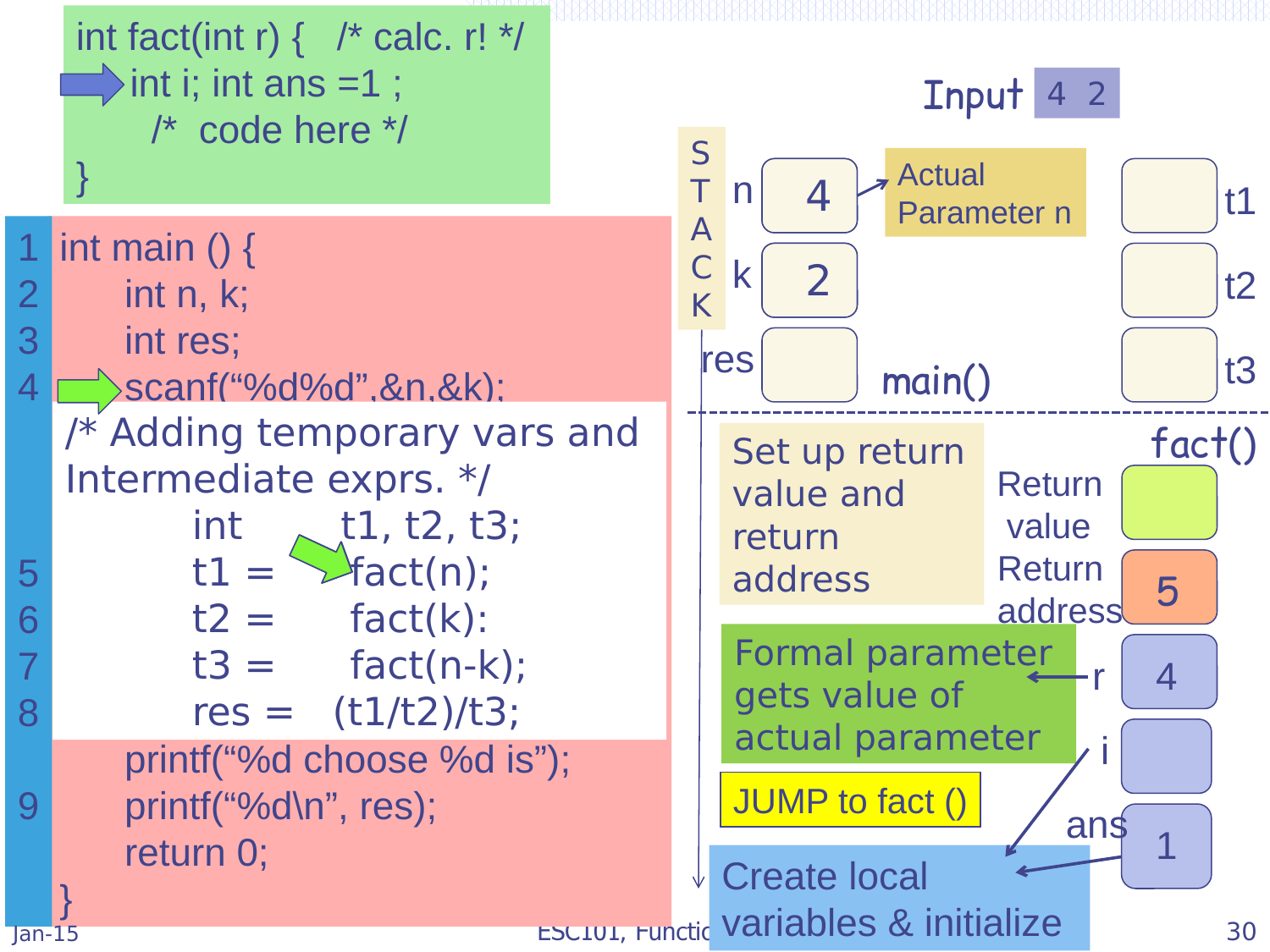

int fact(int r) {   /* calc. r! */
     int i; int ans =1 ;
       /*  code here */
}

Input
4  2
S
T
A
C
K
Actual
Parameter n
n

k

res

  4
  2

t1
t2
t3
1
2
3
4

5
6
7
8

9

int main () {
      int n, k;
      int res;
      scanf(“%d%d”,&n,&k);

      printf(“%d choose %d is”);
      printf(“%d\n”, res);
      return 0;
}
main()

/* Adding temporary vars and Intermediate exprs. */
	int        t1, t2, t3;
	t1 =      fact(n);
	t2 =      fact(k):
	t3 =      fact(n-k);
	res =   (t1/t2)/t3;
fact()
Set up return
value and return
address
Return
 value

Return
address

5
Formal parameter
gets value of
actual parameter

r
4
i

ans

Create local variables & initialize
JUMP to fact ()
1
Jan-15
ESC101, Functions
30